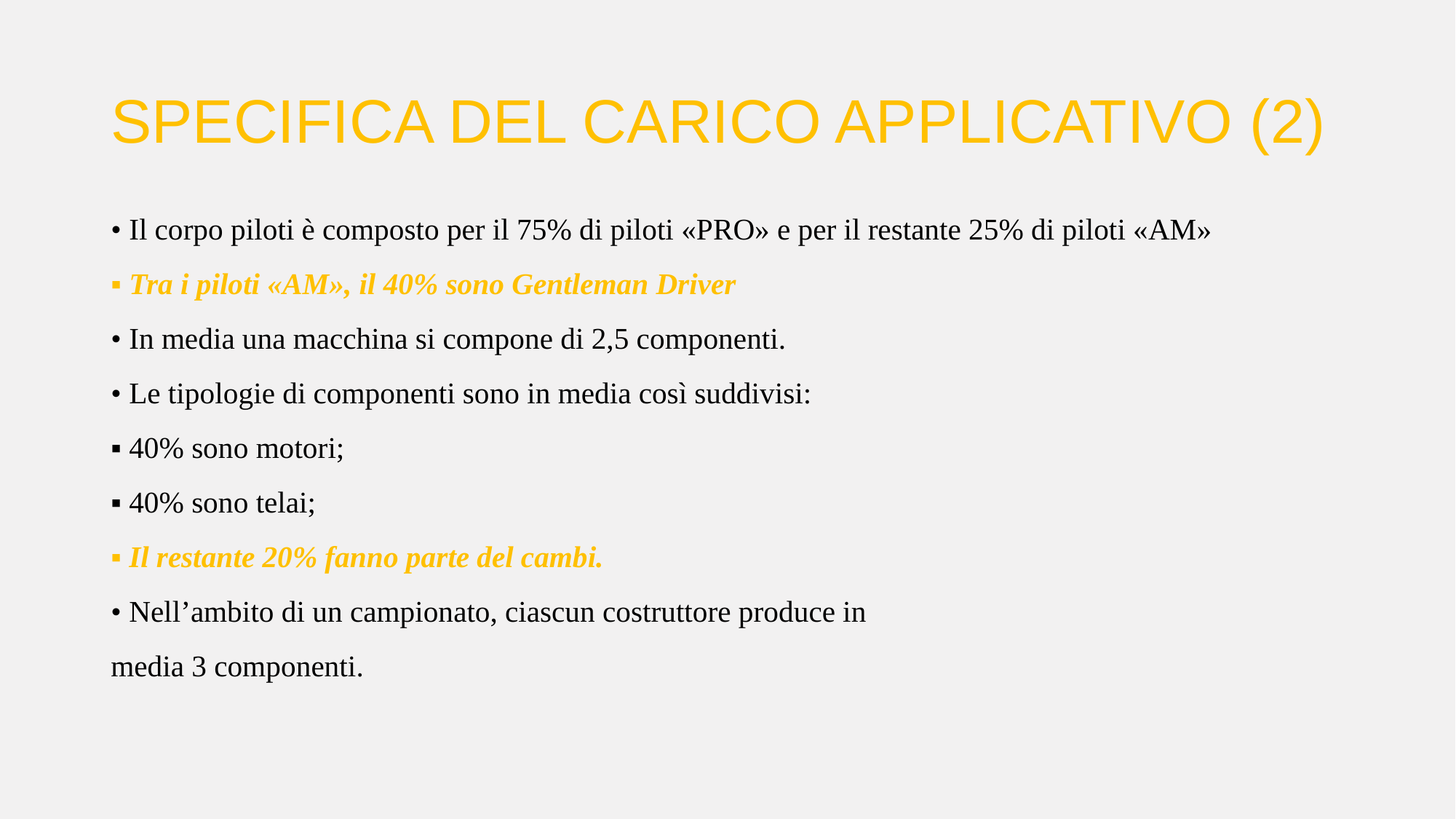

# SPECIFICA DEL CARICO APPLICATIVO (2)
• Il corpo piloti è composto per il 75% di piloti «PRO» e per il restante 25% di piloti «AM»
▪ Tra i piloti «AM», il 40% sono Gentleman Driver
• In media una macchina si compone di 2,5 componenti.
• Le tipologie di componenti sono in media così suddivisi:
▪ 40% sono motori;
▪ 40% sono telai;
▪ Il restante 20% fanno parte del cambi.
• Nell’ambito di un campionato, ciascun costruttore produce in
media 3 componenti.